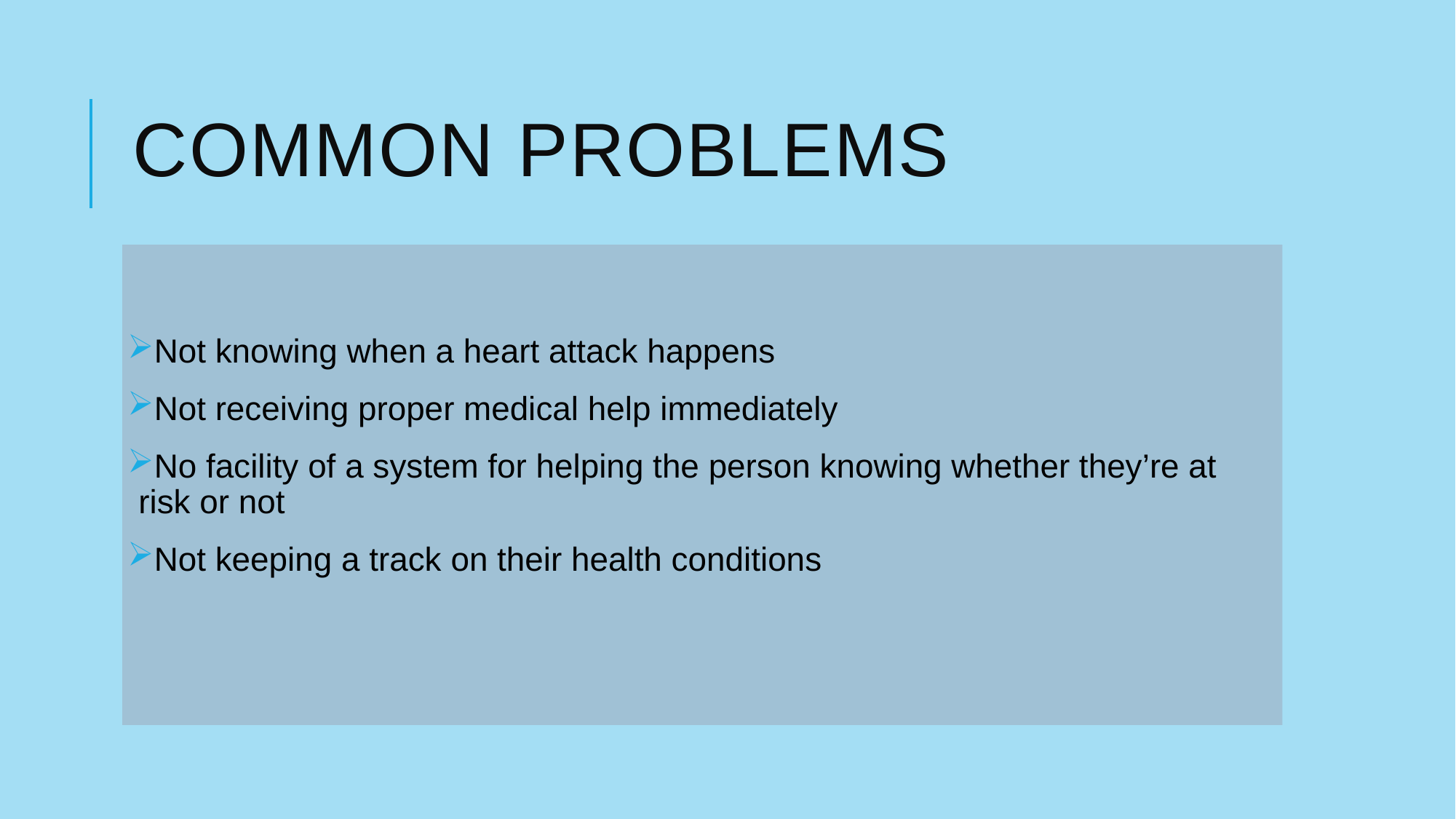

# Common Problems
Not knowing when a heart attack happens
Not receiving proper medical help immediately
No facility of a system for helping the person knowing whether they’re at risk or not
Not keeping a track on their health conditions